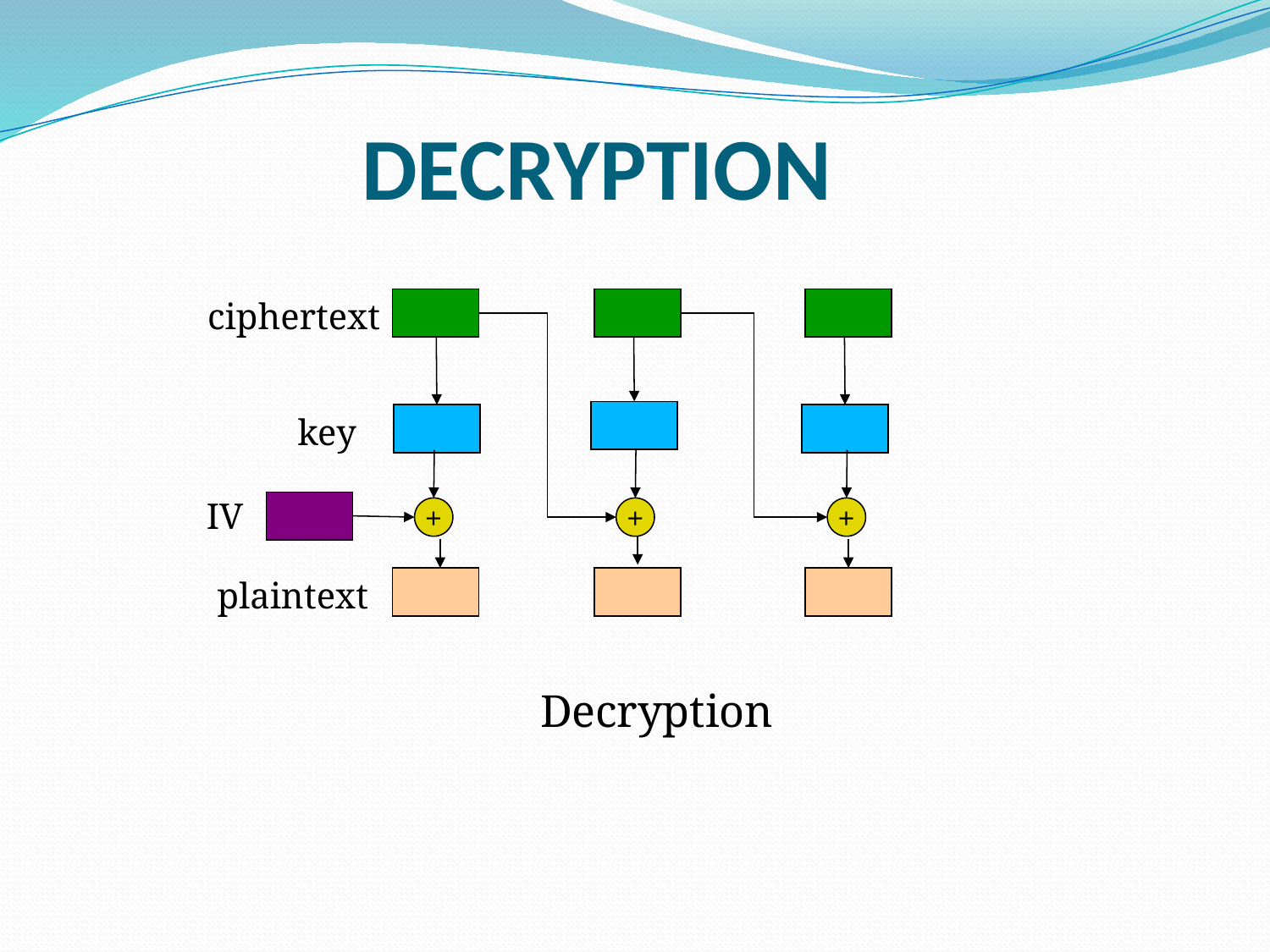

DECRYPTION

ciphertext

key

IV

+
+
+
plaintext

Decryption